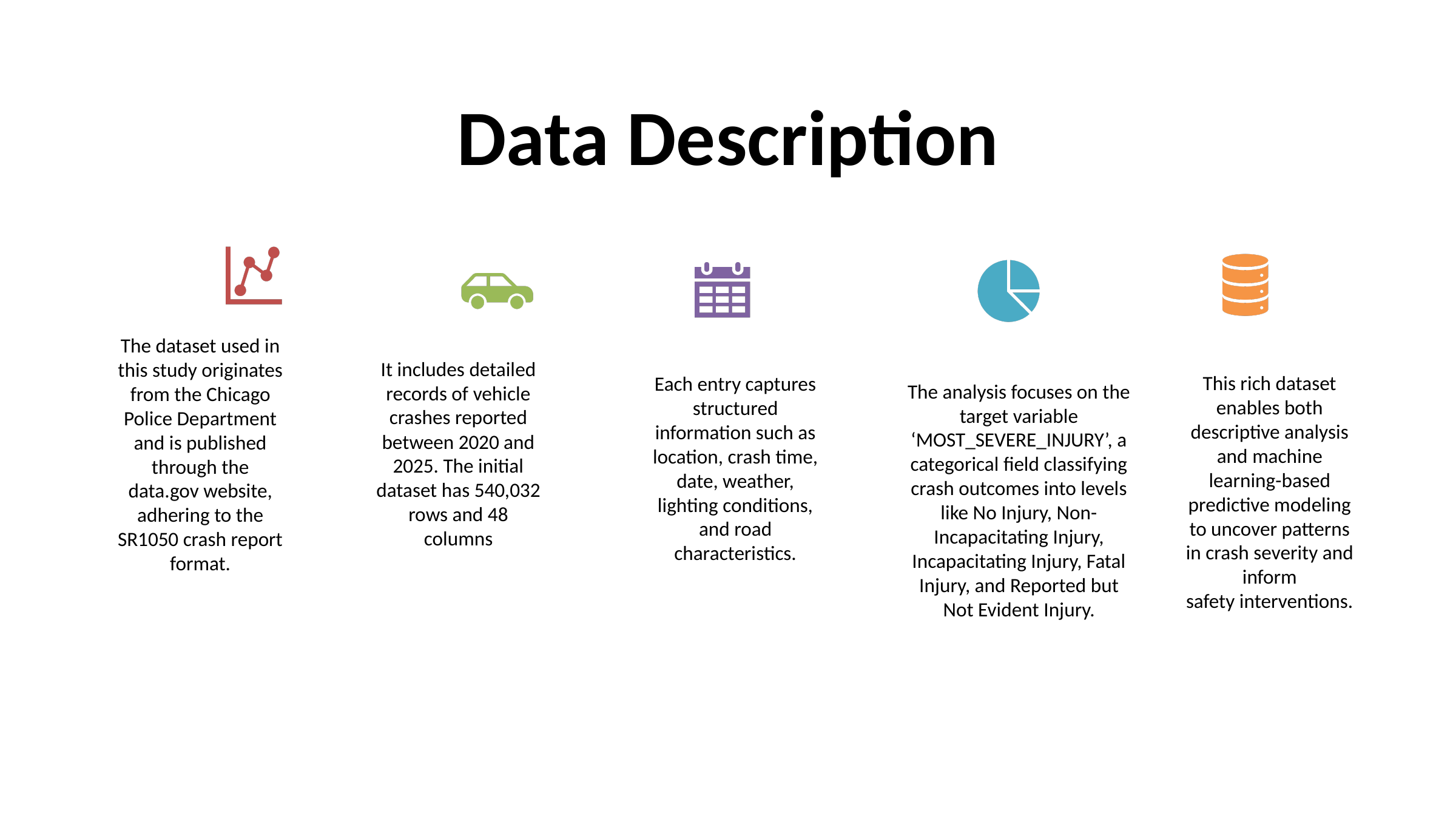

# Data Description

The dataset used in this study originates from the Chicago Police Department and is published through the data.gov website, adhering to the SR1050 crash report format.

It includes detailed records of vehicle crashes reported between 2020 and 2025. The initial dataset has 540,032 rows and 48 columns

This rich dataset enables both descriptive analysis and machine learning-based predictive modeling to uncover patterns in crash severity and inform safety interventions.

Each entry captures structured information such as location, crash time, date, weather, lighting conditions, and road characteristics.

The analysis focuses on the target variable ‘MOST_SEVERE_INJURY’, a categorical field classifying crash outcomes into levels like No Injury, Non-Incapacitating Injury, Incapacitating Injury, Fatal Injury, and Reported but Not Evident Injury.